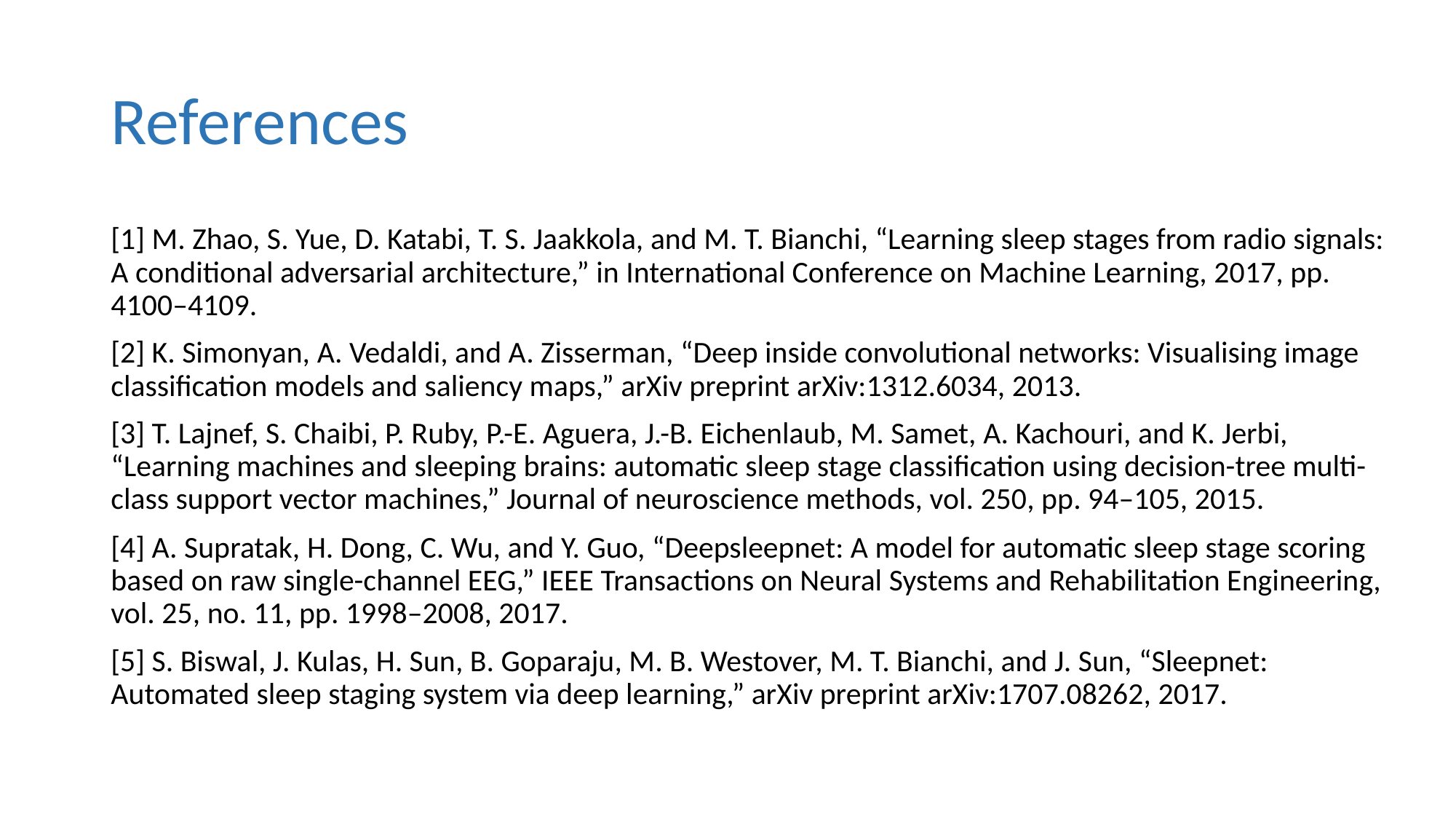

# References
[1] M. Zhao, S. Yue, D. Katabi, T. S. Jaakkola, and M. T. Bianchi, “Learning sleep stages from radio signals: A conditional adversarial architecture,” in International Conference on Machine Learning, 2017, pp. 4100–4109.
[2] K. Simonyan, A. Vedaldi, and A. Zisserman, “Deep inside convolutional networks: Visualising image classification models and saliency maps,” arXiv preprint arXiv:1312.6034, 2013.
[3] T. Lajnef, S. Chaibi, P. Ruby, P.-E. Aguera, J.-B. Eichenlaub, M. Samet, A. Kachouri, and K. Jerbi, “Learning machines and sleeping brains: automatic sleep stage classification using decision-tree multi-class support vector machines,” Journal of neuroscience methods, vol. 250, pp. 94–105, 2015.
[4] A. Supratak, H. Dong, C. Wu, and Y. Guo, “Deepsleepnet: A model for automatic sleep stage scoring based on raw single-channel EEG,” IEEE Transactions on Neural Systems and Rehabilitation Engineering, vol. 25, no. 11, pp. 1998–2008, 2017.
[5] S. Biswal, J. Kulas, H. Sun, B. Goparaju, M. B. Westover, M. T. Bianchi, and J. Sun, “Sleepnet: Automated sleep staging system via deep learning,” arXiv preprint arXiv:1707.08262, 2017.